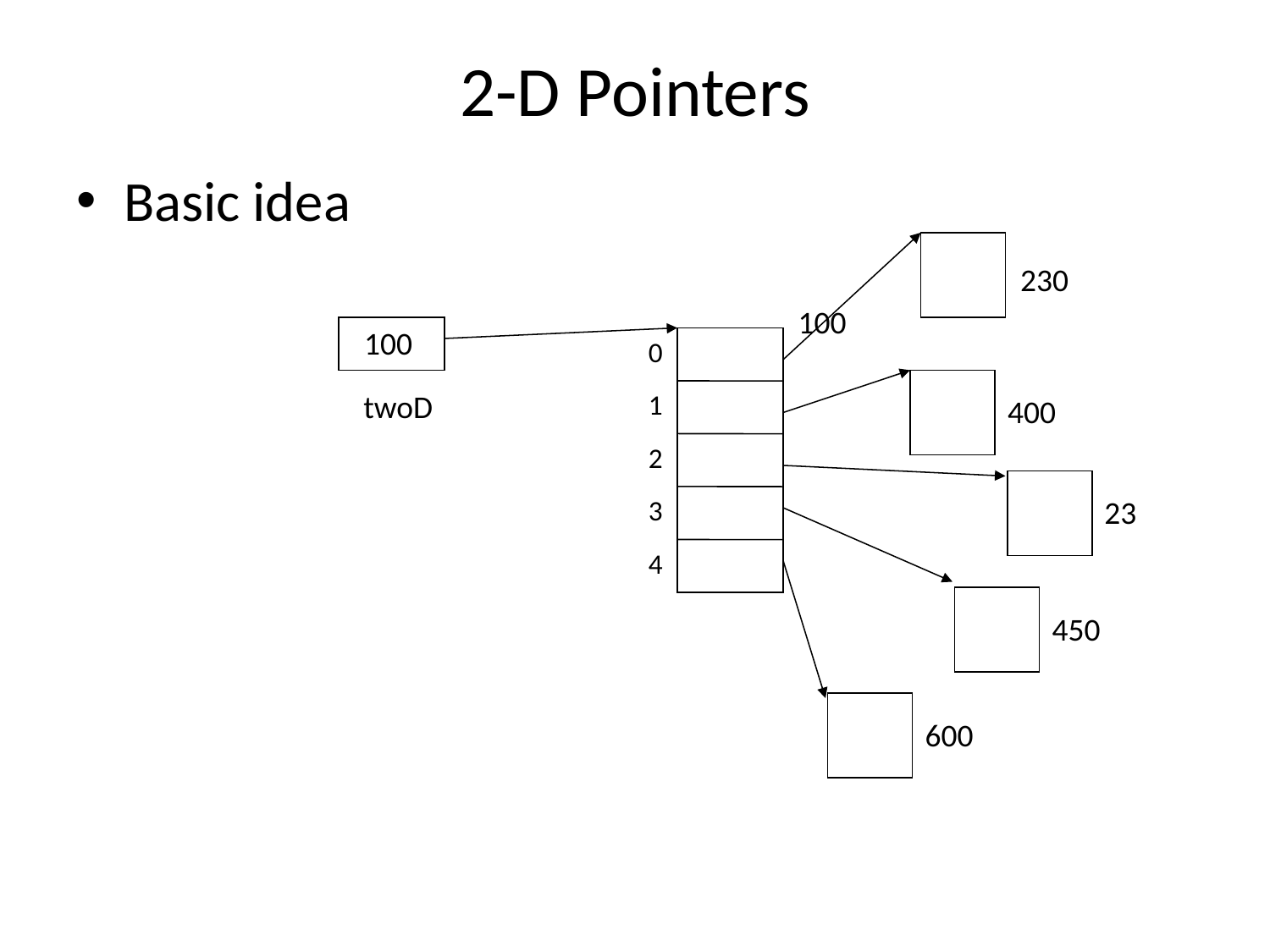

# 2-D Pointers
Basic idea

230
100

100

0

twoD
1

400
2

3

23

4

450

600